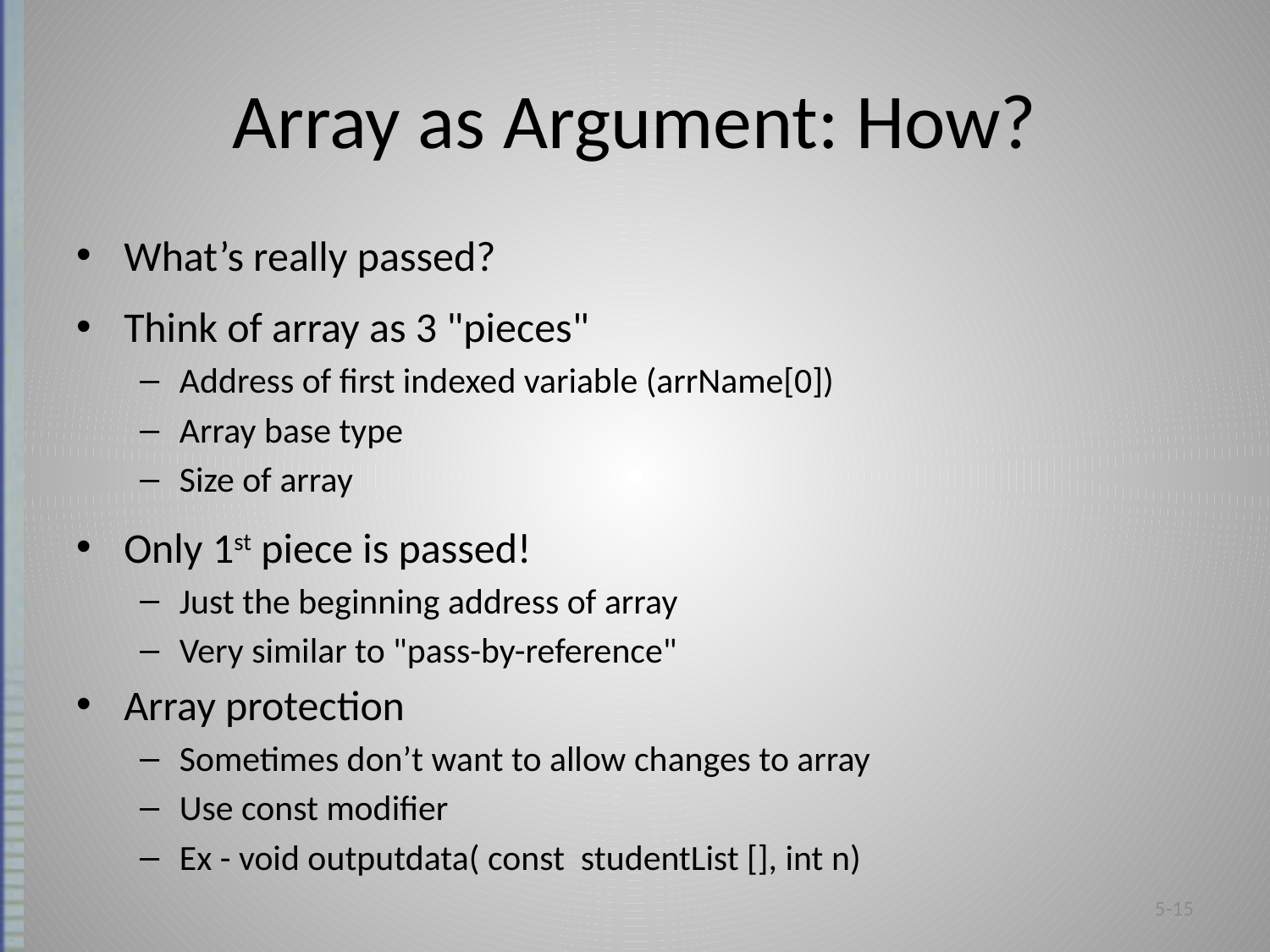

# Array as Argument: How?
What’s really passed?
Think of array as 3 "pieces"
Address of first indexed variable (arrName[0])
Array base type
Size of array
Only 1st piece is passed!
Just the beginning address of array
Very similar to "pass-by-reference"
Array protection
Sometimes don’t want to allow changes to array
Use const modifier
Ex - void outputdata( const  studentList [], int n)

5-15